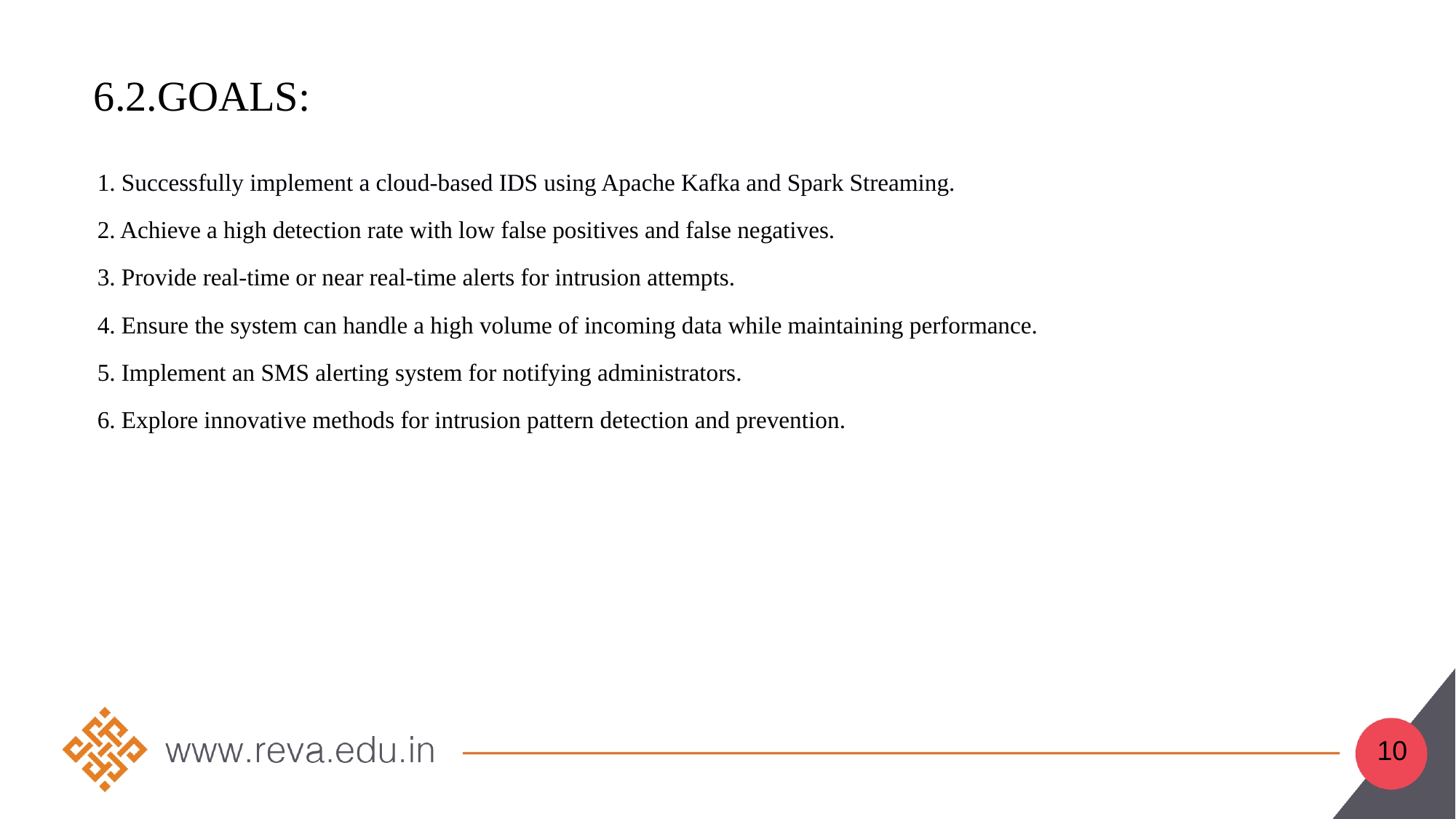

# 6.2.Goals:
1. Successfully implement a cloud-based IDS using Apache Kafka and Spark Streaming.
2. Achieve a high detection rate with low false positives and false negatives.
3. Provide real-time or near real-time alerts for intrusion attempts.
4. Ensure the system can handle a high volume of incoming data while maintaining performance.
5. Implement an SMS alerting system for notifying administrators.
6. Explore innovative methods for intrusion pattern detection and prevention.

10